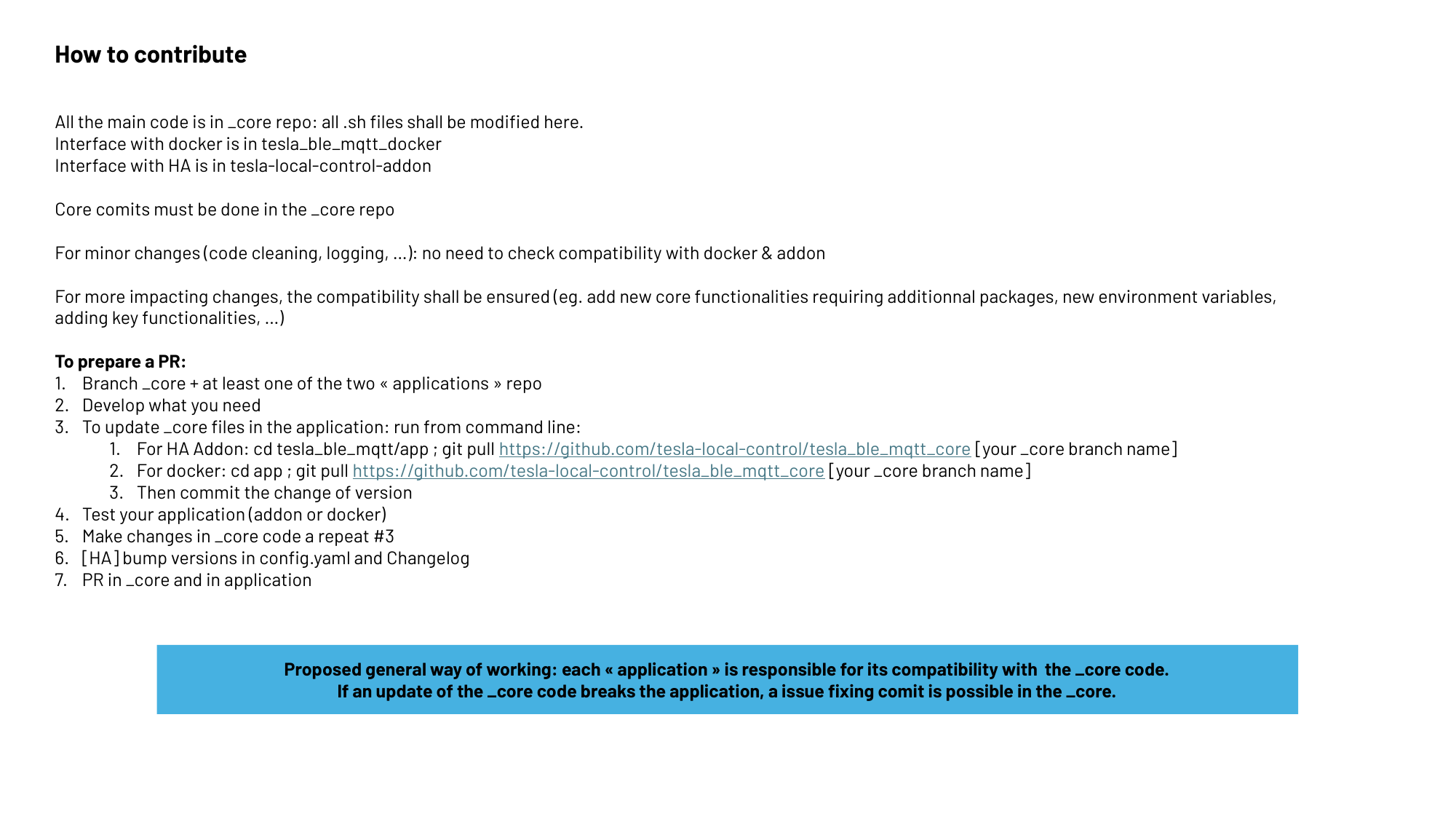

How to contribute
All the main code is in _core repo: all .sh files shall be modified here.
Interface with docker is in tesla_ble_mqtt_docker
Interface with HA is in tesla-local-control-addon

Core comits must be done in the _core repo

For minor changes (code cleaning, logging, …): no need to check compatibility with docker & addon

For more impacting changes, the compatibility shall be ensured (eg. add new core functionalities requiring additionnal packages, new environment variables, adding key functionalities, …)

To prepare a PR:
Branch _core + at least one of the two « applications » repo
Develop what you need
To update _core files in the application: run from command line:
For HA Addon: cd tesla_ble_mqtt/app ; git pull https://github.com/tesla-local-control/tesla_ble_mqtt_core [your _core branch name]
For docker: cd app ; git pull https://github.com/tesla-local-control/tesla_ble_mqtt_core [your _core branch name]
Then commit the change of version
Test your application (addon or docker)
Make changes in _core code a repeat #3
[HA] bump versions in config.yaml and Changelog
PR in _core and in application
Proposed general way of working: each « application » is responsible for its compatibility with  the _core code.
If an update of the _core code breaks the application, a issue fixing comit is possible in the _core.